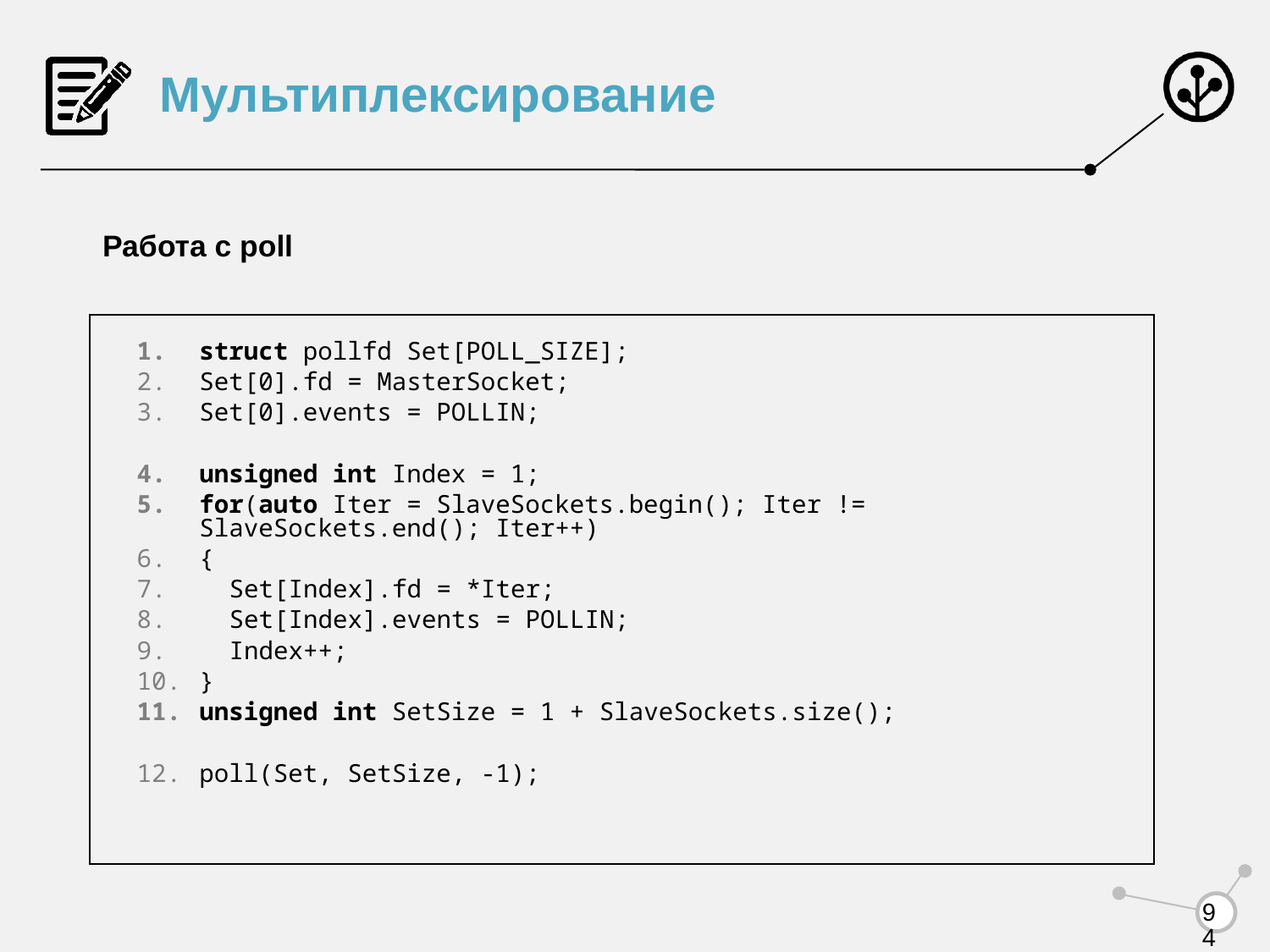

# Мультиплексирование
Работа с poll
struct pollfd Set[POLL_SIZE];
Set[0].fd = MasterSocket;
Set[0].events = POLLIN;

unsigned int Index = 1;
for(auto Iter = SlaveSockets.begin(); Iter != 	SlaveSockets.end(); Iter++)
{
  Set[Index].fd = *Iter;
  Set[Index].events = POLLIN;
  Index++;
}
unsigned int SetSize = 1 + SlaveSockets.size();

poll(Set, SetSize, -1);

94